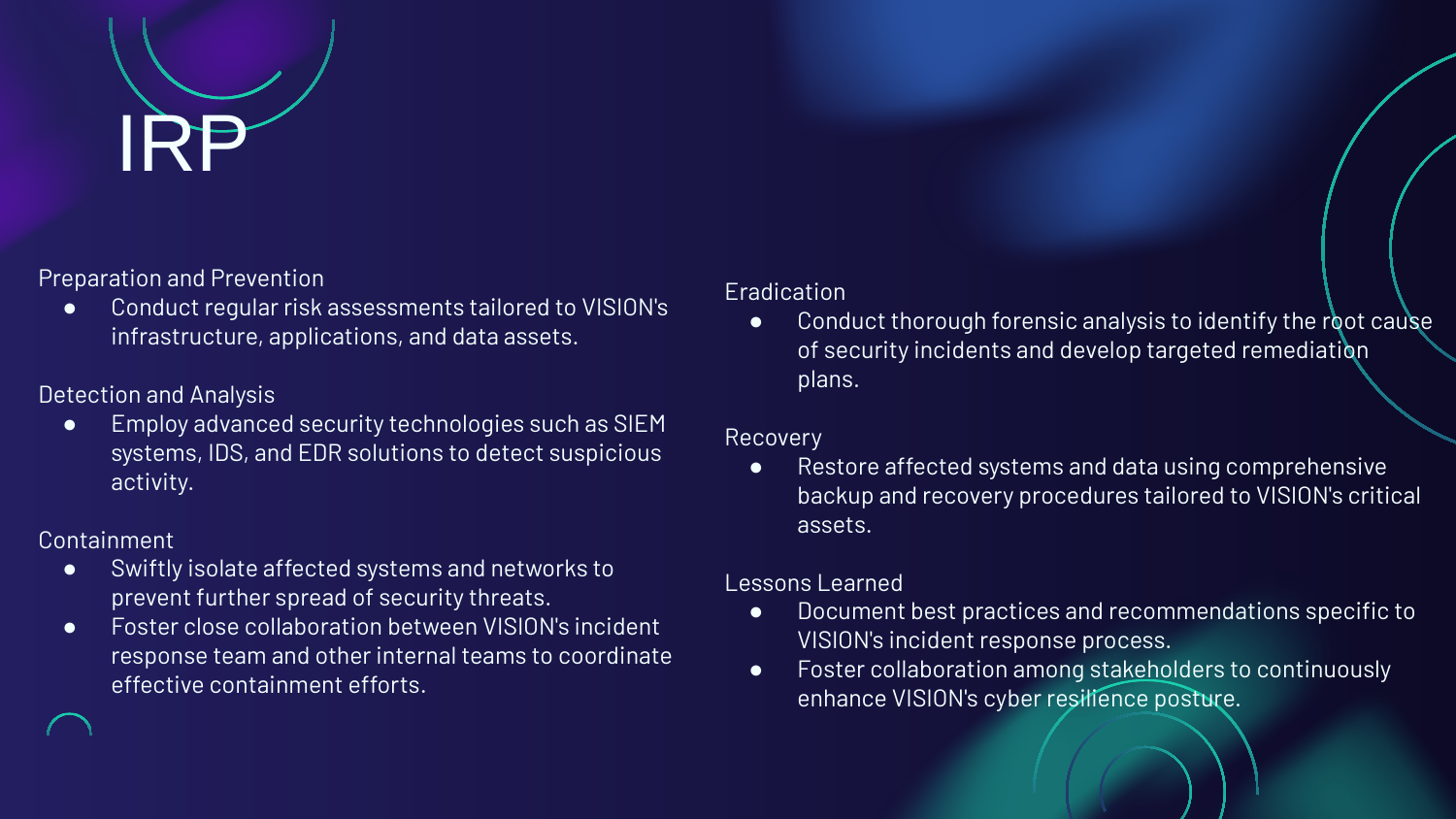

# IRP
Preparation and Prevention
Conduct regular risk assessments tailored to VISION's infrastructure, applications, and data assets.

Detection and Analysis
Employ advanced security technologies such as SIEM systems, IDS, and EDR solutions to detect suspicious activity.

Containment
Swiftly isolate affected systems and networks to prevent further spread of security threats.
Foster close collaboration between VISION's incident response team and other internal teams to coordinate effective containment efforts.
Eradication
Conduct thorough forensic analysis to identify the root cause of security incidents and develop targeted remediation plans.

Recovery
Restore affected systems and data using comprehensive backup and recovery procedures tailored to VISION's critical assets.

Lessons Learned
Document best practices and recommendations specific to VISION's incident response process.
Foster collaboration among stakeholders to continuously enhance VISION's cyber resilience posture.